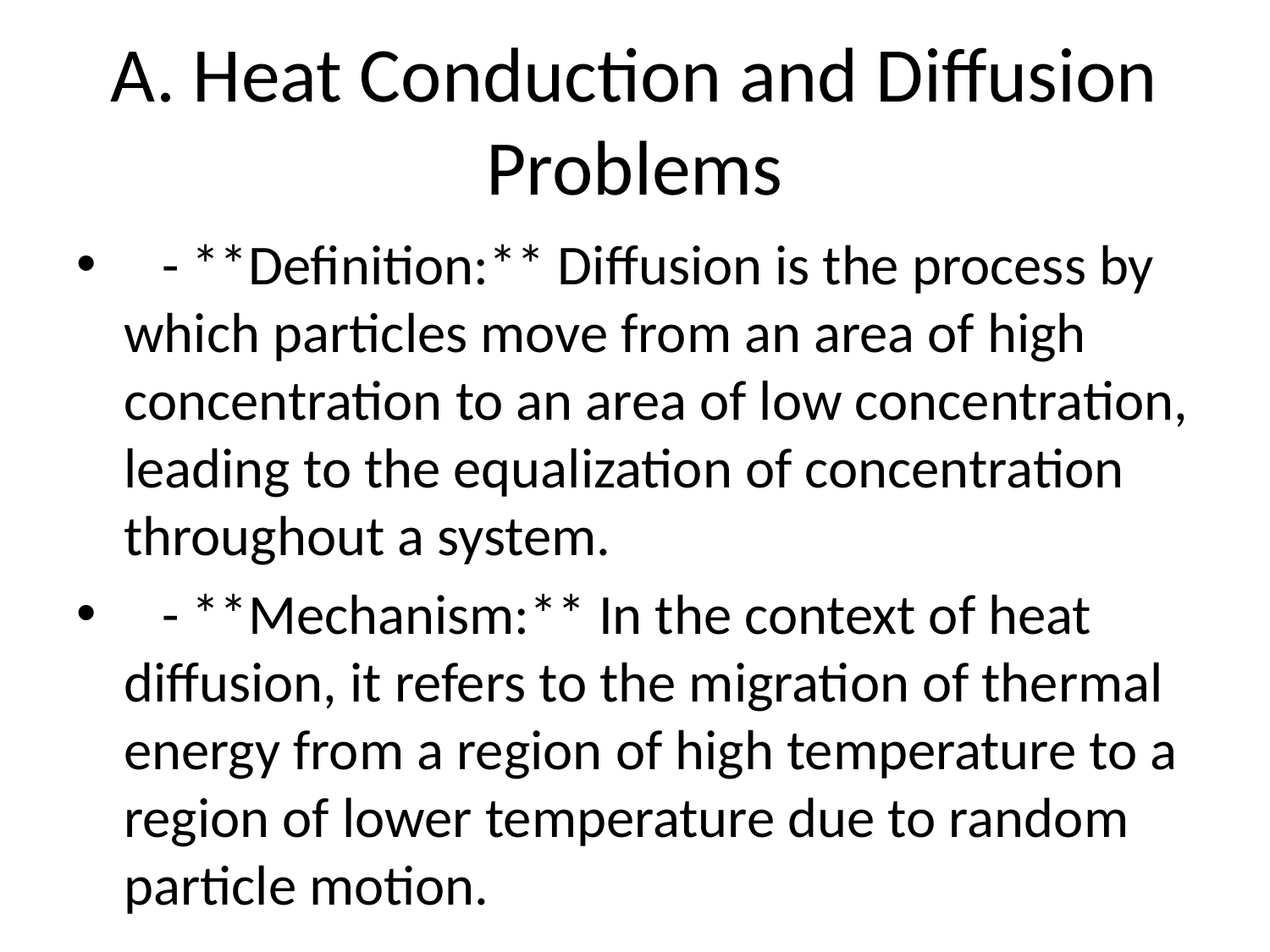

# A. Heat Conduction and Diffusion Problems
   - **Definition:** Diffusion is the process by which particles move from an area of high concentration to an area of low concentration, leading to the equalization of concentration throughout a system.
   - **Mechanism:** In the context of heat diffusion, it refers to the migration of thermal energy from a region of high temperature to a region of lower temperature due to random particle motion.